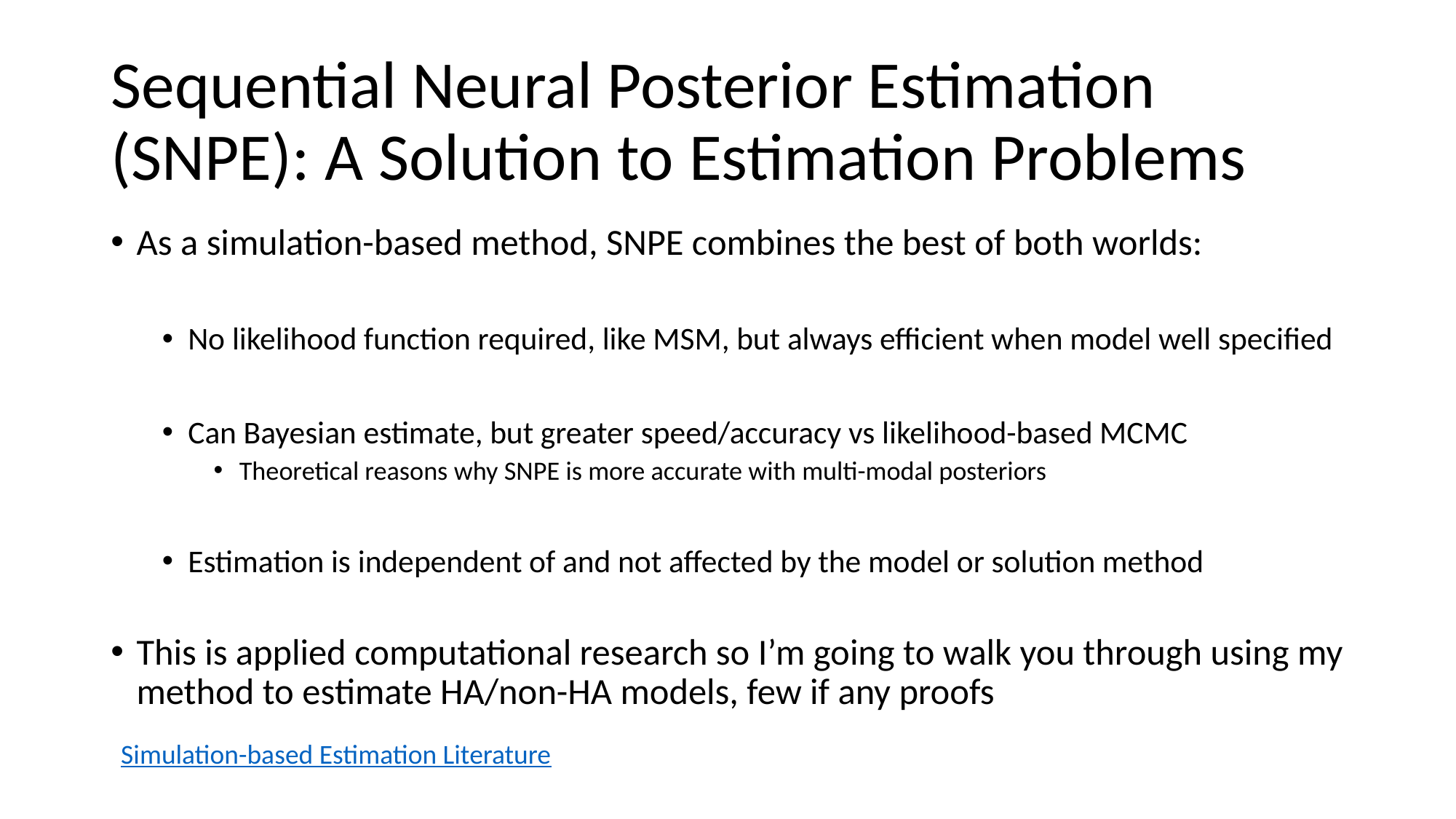

# Sequential Neural Posterior Estimation (SNPE): A Solution to Estimation Problems
As a simulation-based method, SNPE combines the best of both worlds:

No likelihood function required, like MSM, but always efficient when model well specified

Can Bayesian estimate, but greater speed/accuracy vs likelihood-based MCMC
Theoretical reasons why SNPE is more accurate with multi-modal posteriors

Estimation is independent of and not affected by the model or solution method

This is applied computational research so I’m going to walk you through using my method to estimate HA/non-HA models, few if any proofs

Simulation-based Estimation Literature